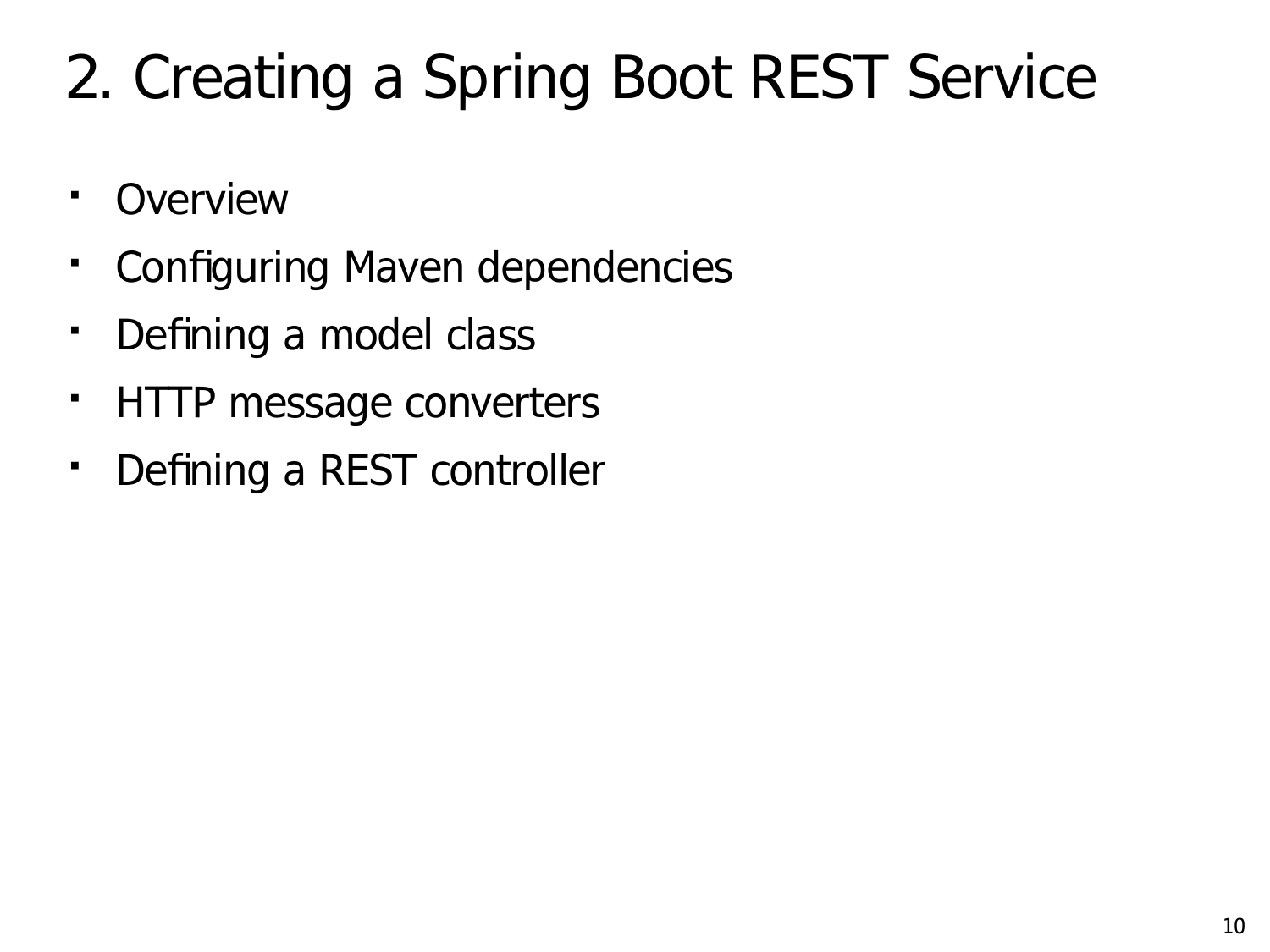

# 2. Creating a Spring Boot REST Service
Overview
Configuring Maven dependencies
Defining a model class
HTTP message converters
Defining a REST controller

10